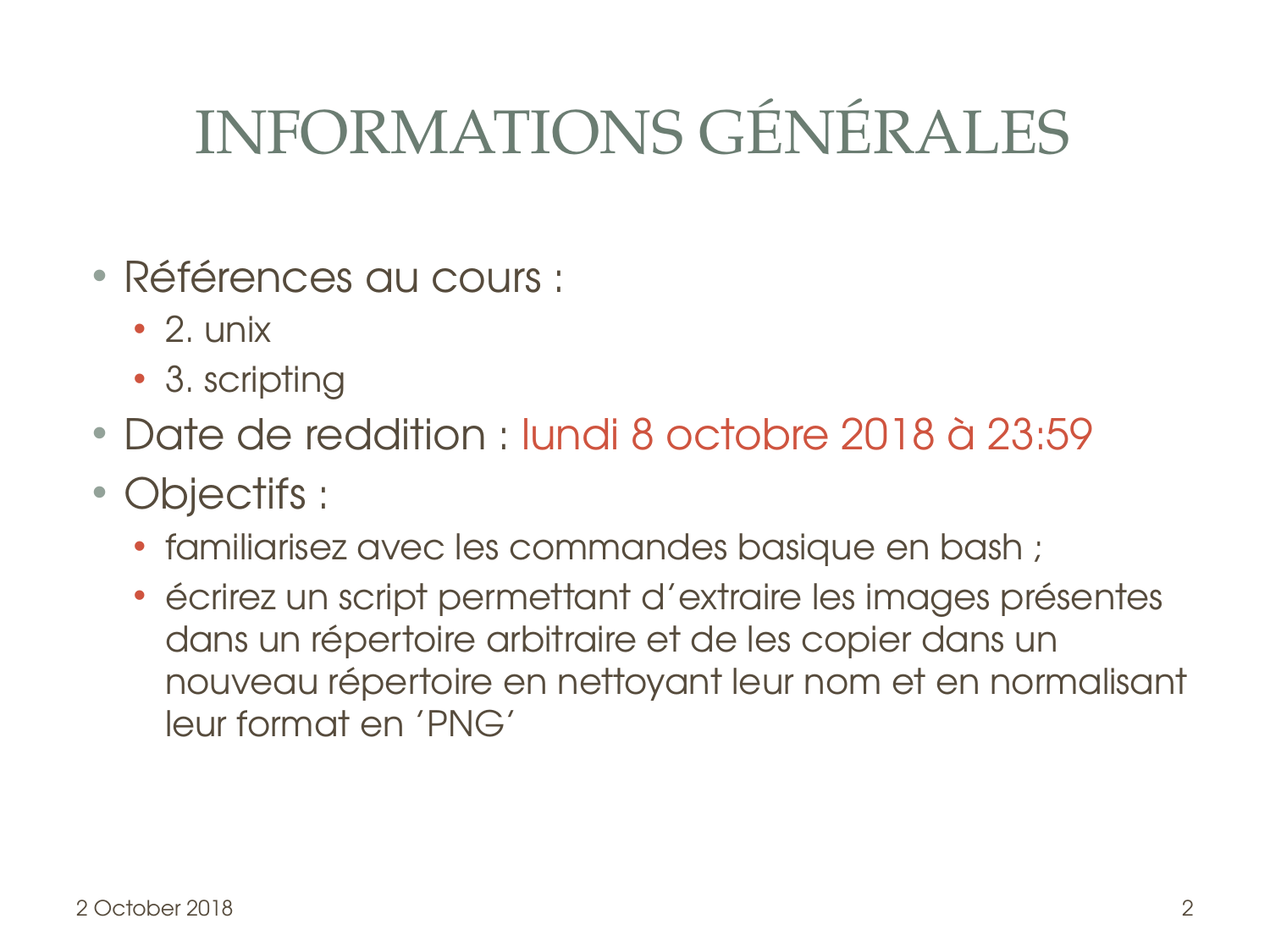

# Informations Générales
Références au cours :
2. unix
3. scripting
Date de reddition : lundi 8 octobre 2018 à 23:59
Objectifs :
familiarisez avec les commandes basique en bash ;
écrirez un script permettant d’extraire les images présentes dans un répertoire arbitraire et de les copier dans un nouveau répertoire en nettoyant leur nom et en normalisant leur format en ’PNG’

2 October 2018
2